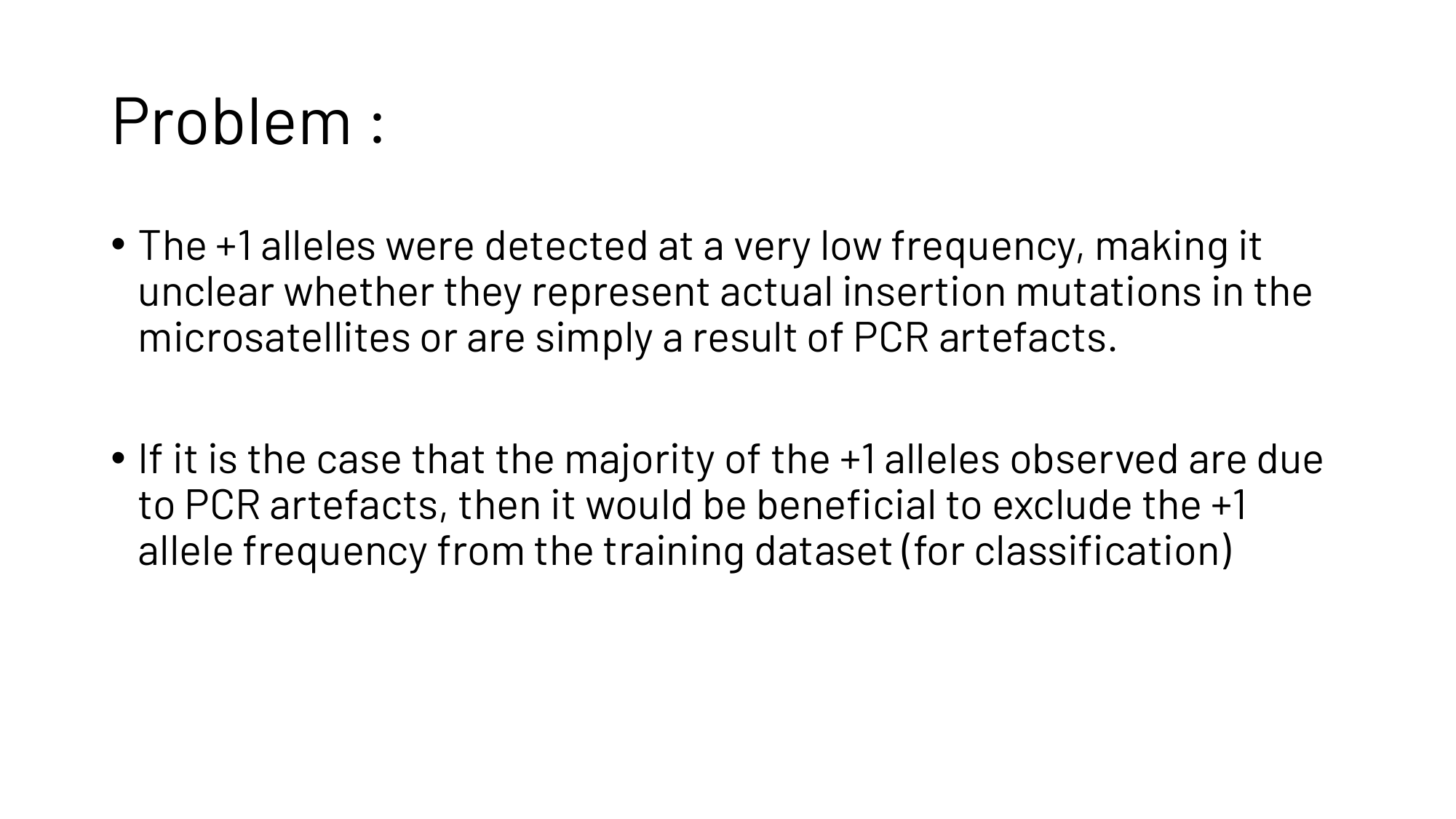

# Problem :
The +1 alleles were detected at a very low frequency, making it unclear whether they represent actual insertion mutations in the microsatellites or are simply a result of PCR artefacts.

If it is the case that the majority of the +1 alleles observed are due to PCR artefacts, then it would be beneficial to exclude the +1 allele frequency from the training dataset (for classification)